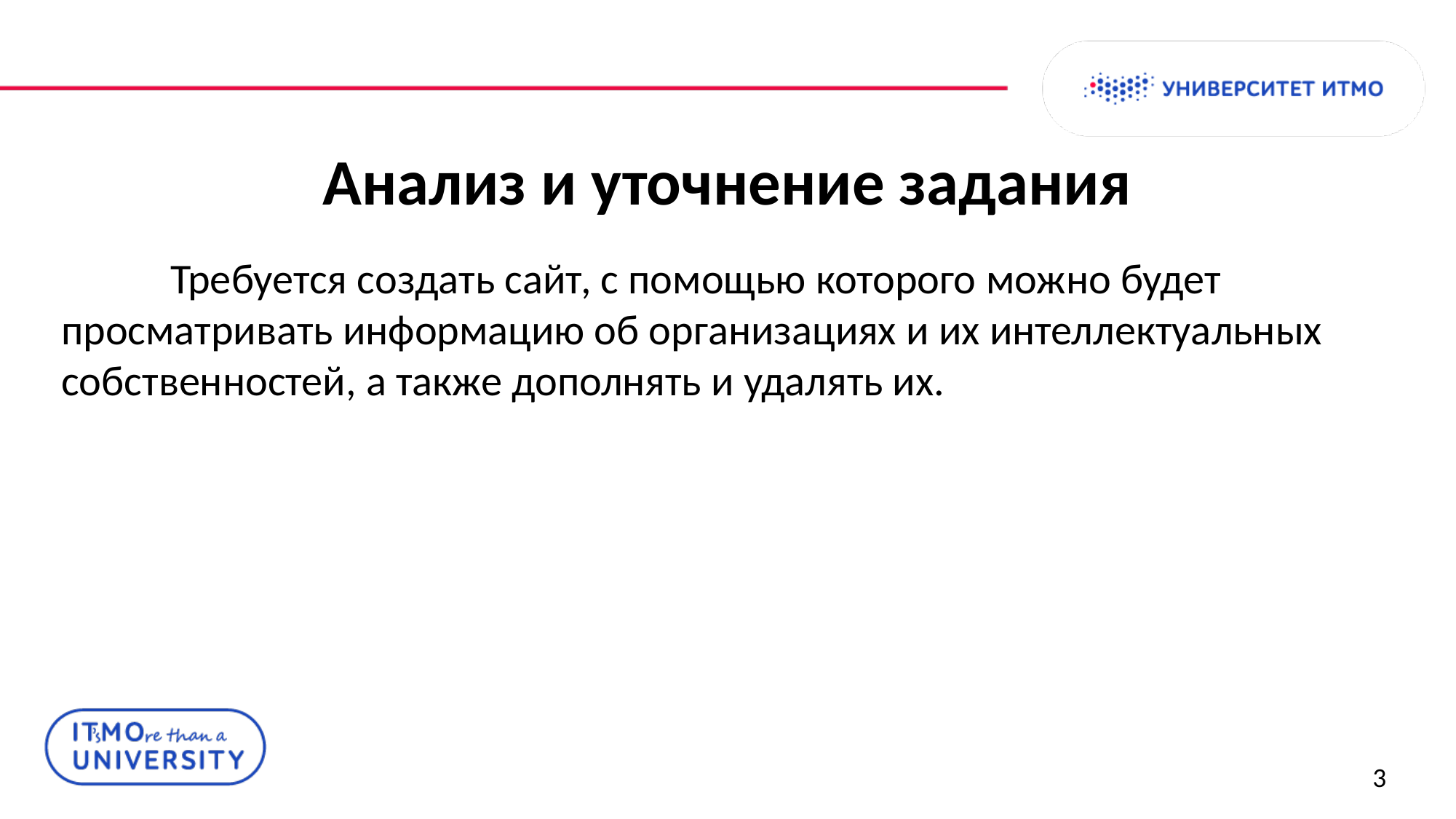

# Анализ и уточнение задания
	Требуется создать сайт, с помощью которого можно будет просматривать информацию об организациях и их интеллектуальных собственностей, а также дополнять и удалять их.
3